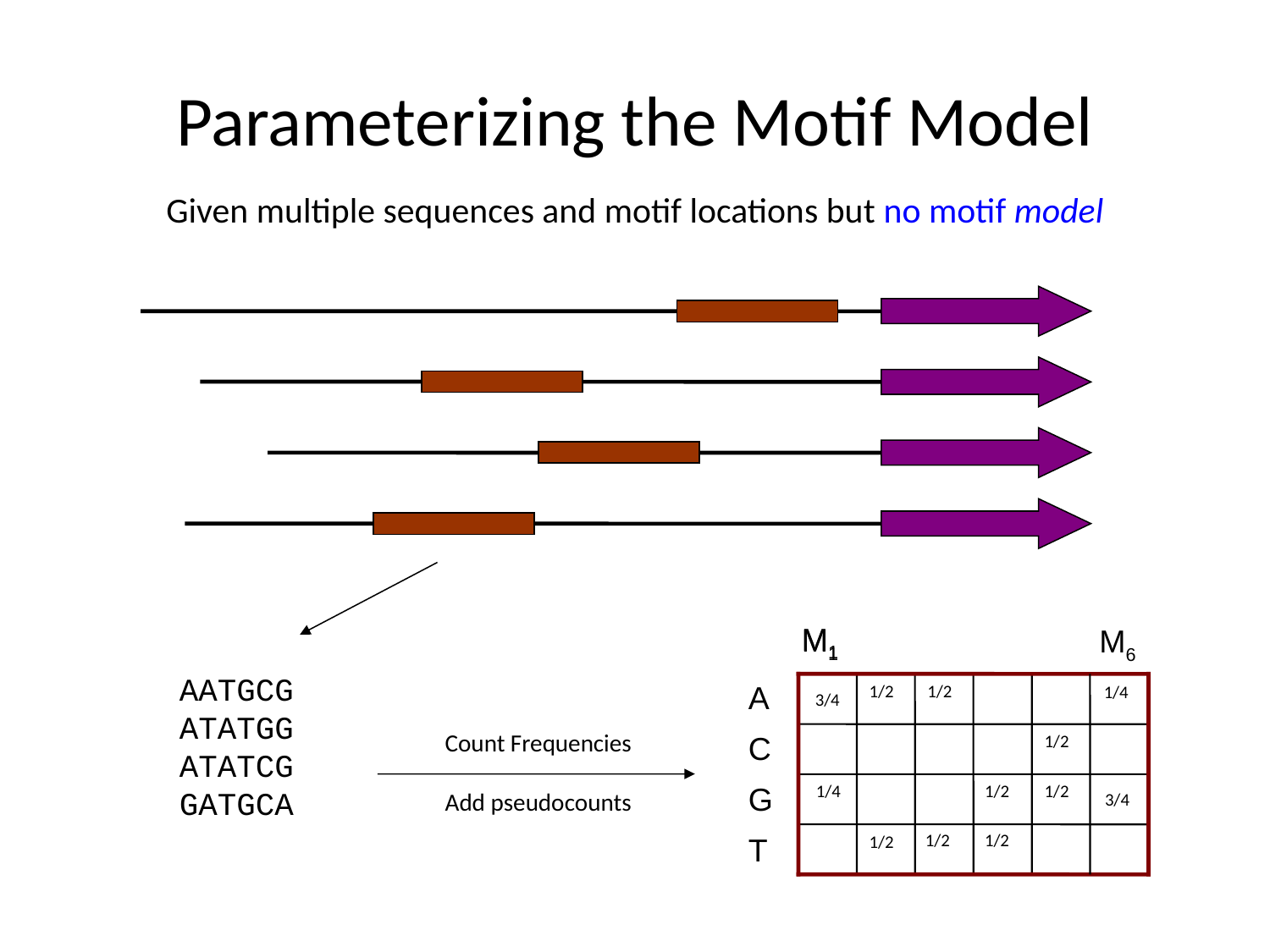

# Parameterizing the Motif Model
Given multiple sequences and motif locations but no motif model

M1
M1
M6
A

C

G

T
3/4

1/2

1/2

3/4
1/2

1/2
1/4

1/2
1/4

1/2
1/2
1/2
AATGCG
ATATGG
ATATCG
GATGCA
Count Frequencies

Add pseudocounts